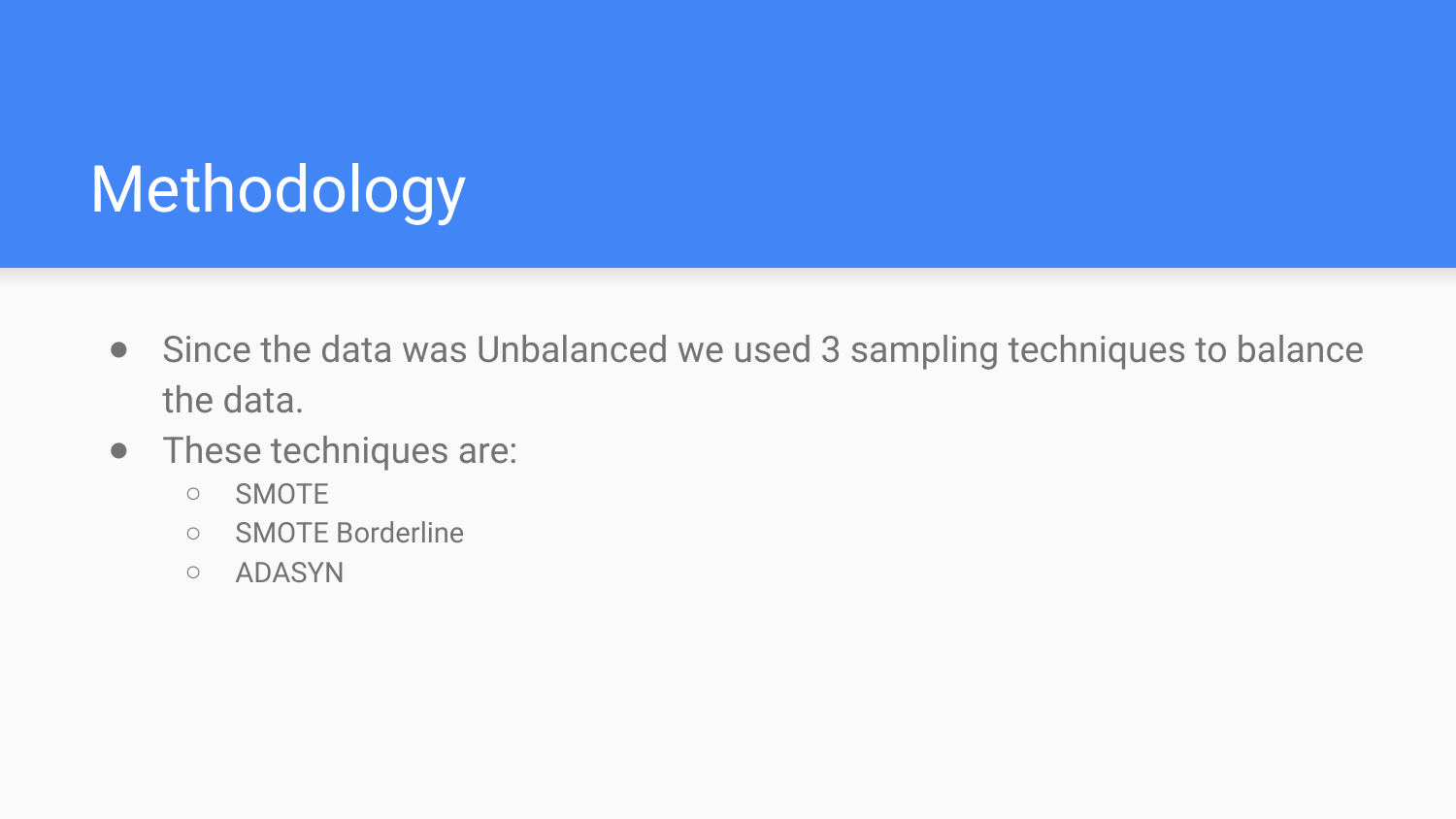

# Methodology
Since the data was Unbalanced we used 3 sampling techniques to balance the data.
These techniques are:
SMOTE
SMOTE Borderline
ADASYN